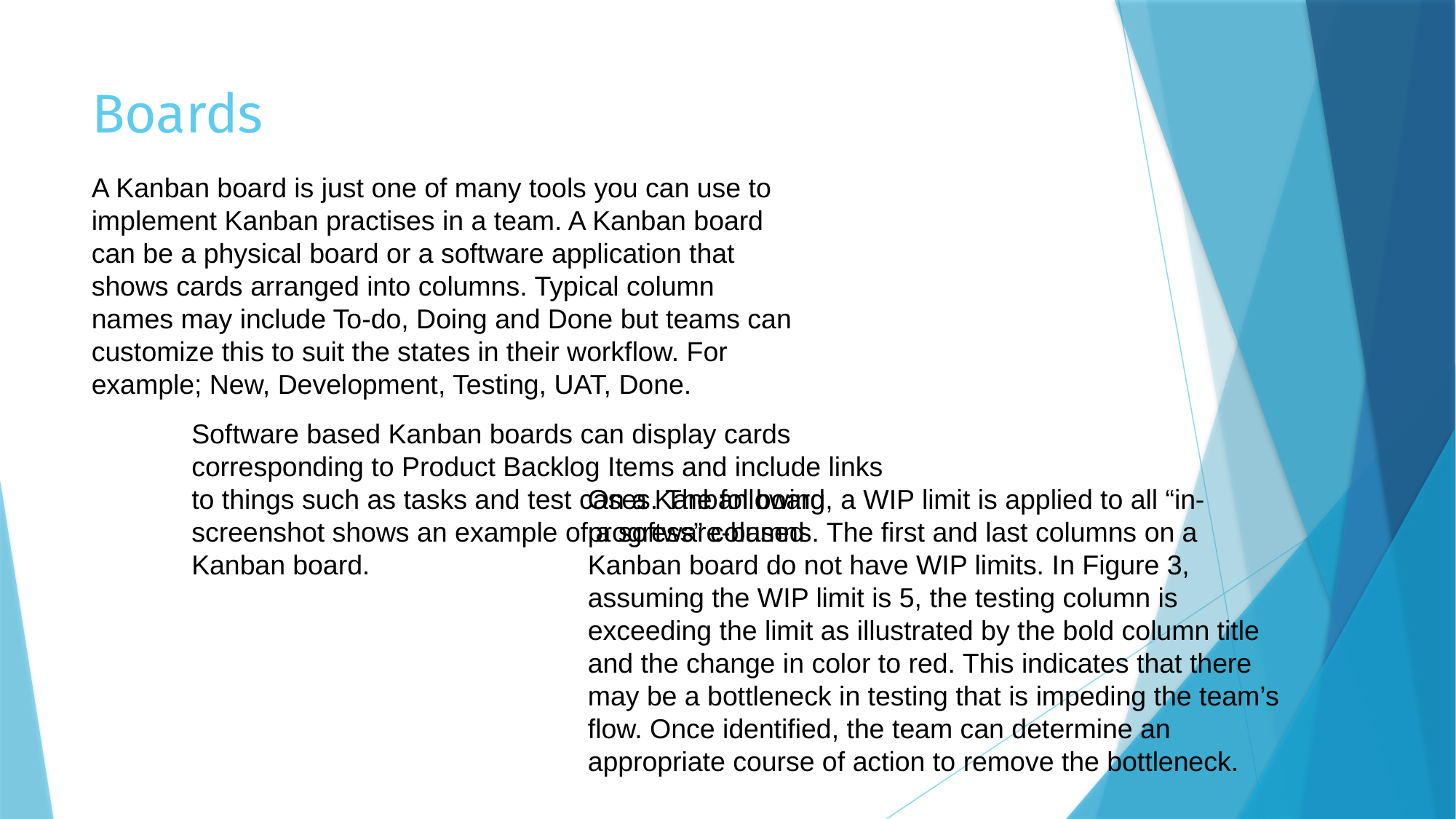

# Boards
A Kanban board is just one of many tools you can use to implement Kanban practises in a team. A Kanban board can be a physical board or a software application that shows cards arranged into columns. Typical column names may include To-do, Doing and Done but teams can customize this to suit the states in their workflow. For example; New, Development, Testing, UAT, Done.
Software based Kanban boards can display cards corresponding to Product Backlog Items and include links to things such as tasks and test cases. The following screenshot shows an example of a software-based Kanban board.
On a Kanban board, a WIP limit is applied to all “in-progress” columns. The first and last columns on a Kanban board do not have WIP limits. In Figure 3, assuming the WIP limit is 5, the testing column is exceeding the limit as illustrated by the bold column title and the change in color to red. This indicates that there may be a bottleneck in testing that is impeding the team’s flow. Once identified, the team can determine an appropriate course of action to remove the bottleneck.